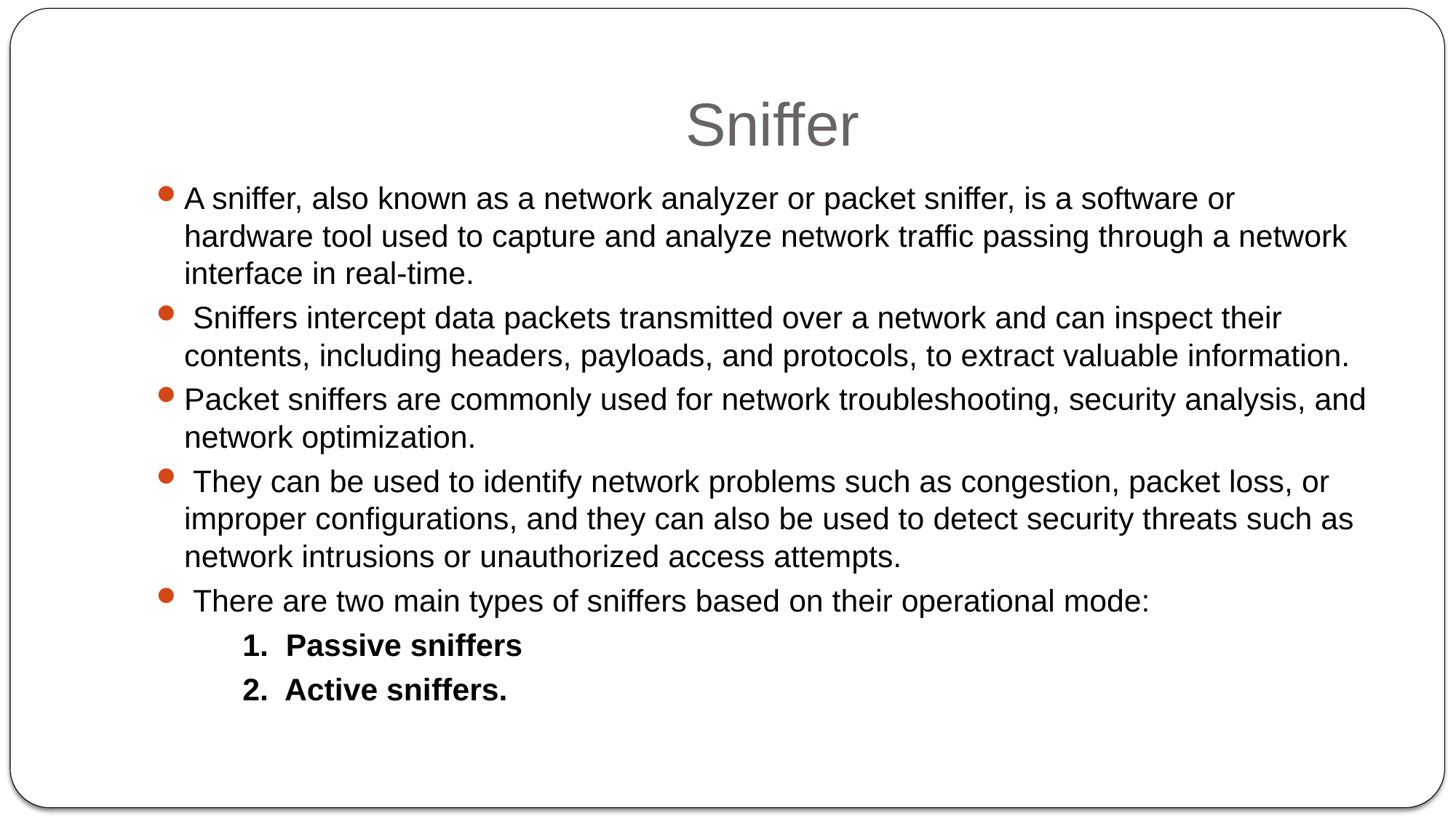

# Sniffer
A sniffer, also known as a network analyzer or packet sniffer, is a software or hardware tool used to capture and analyze network traffic passing through a network interface in real-time.
 Sniffers intercept data packets transmitted over a network and can inspect their contents, including headers, payloads, and protocols, to extract valuable information.
Packet sniffers are commonly used for network troubleshooting, security analysis, and network optimization.
 They can be used to identify network problems such as congestion, packet loss, or improper configurations, and they can also be used to detect security threats such as network intrusions or unauthorized access attempts.
 There are two main types of sniffers based on their operational mode:
	1.  Passive sniffers
	2.  Active sniffers.